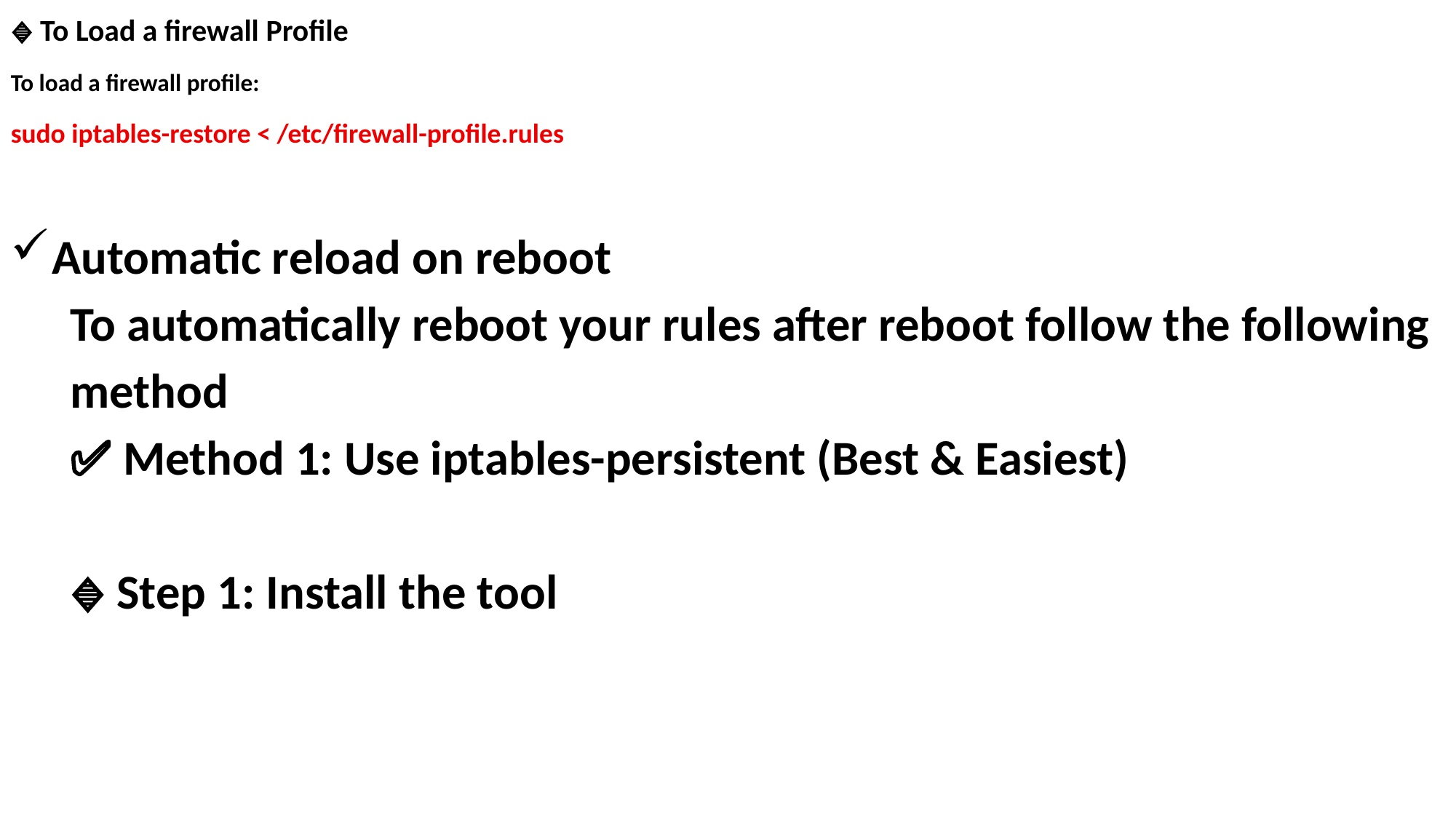

🔹 To Load a firewall Profile
To load a firewall profile:
sudo iptables-restore < /etc/firewall-profile.rules

Automatic reload on reboot
To automatically reboot your rules after reboot follow the following method
✅ Method 1: Use iptables-persistent (Best & Easiest)

🔹 Step 1: Install the tool